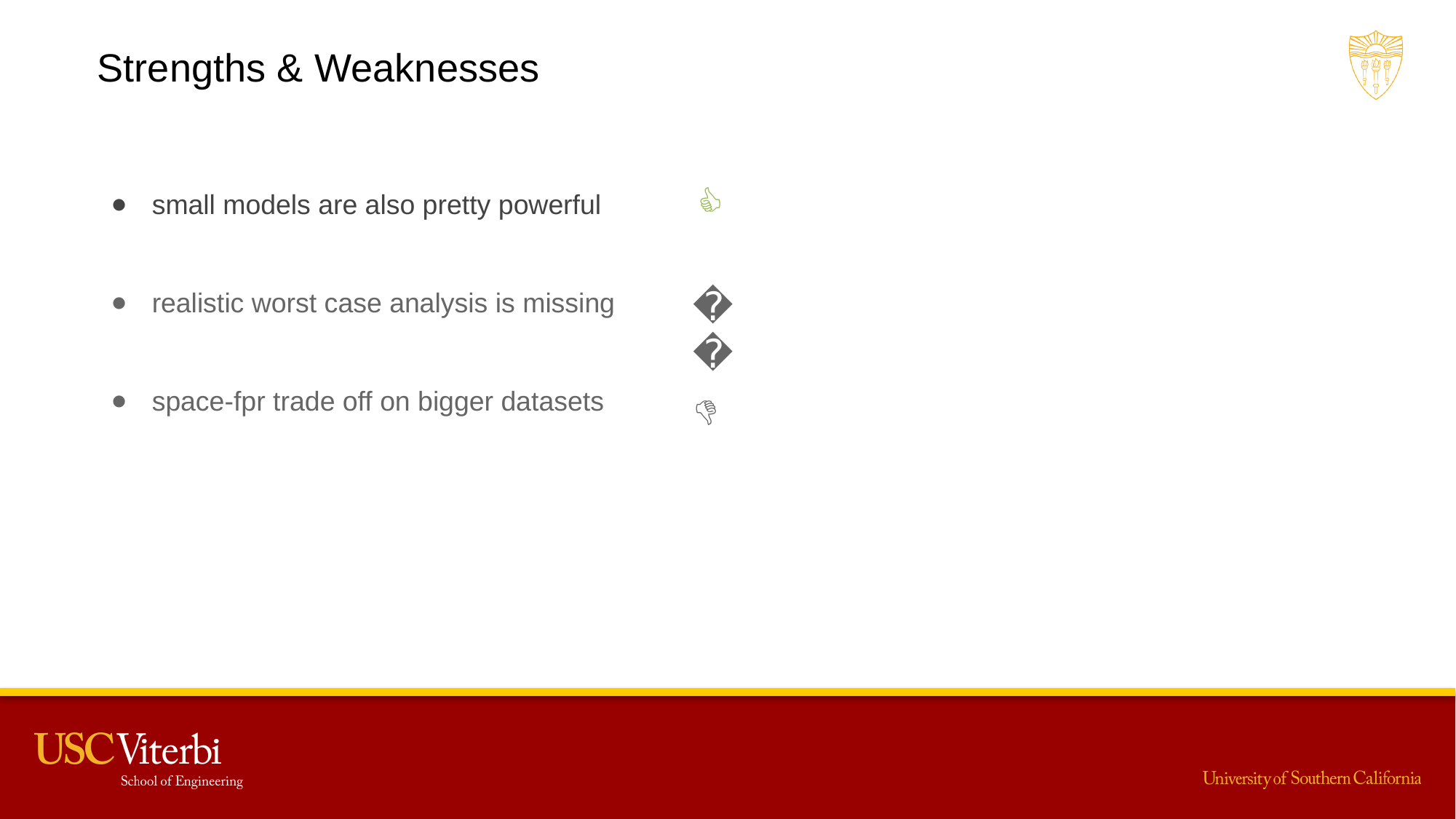

Strengths & Weaknesses
👍
small models are also pretty powerful

realistic worst case analysis is missing

space-fpr trade off on bigger datasets
👎
👎